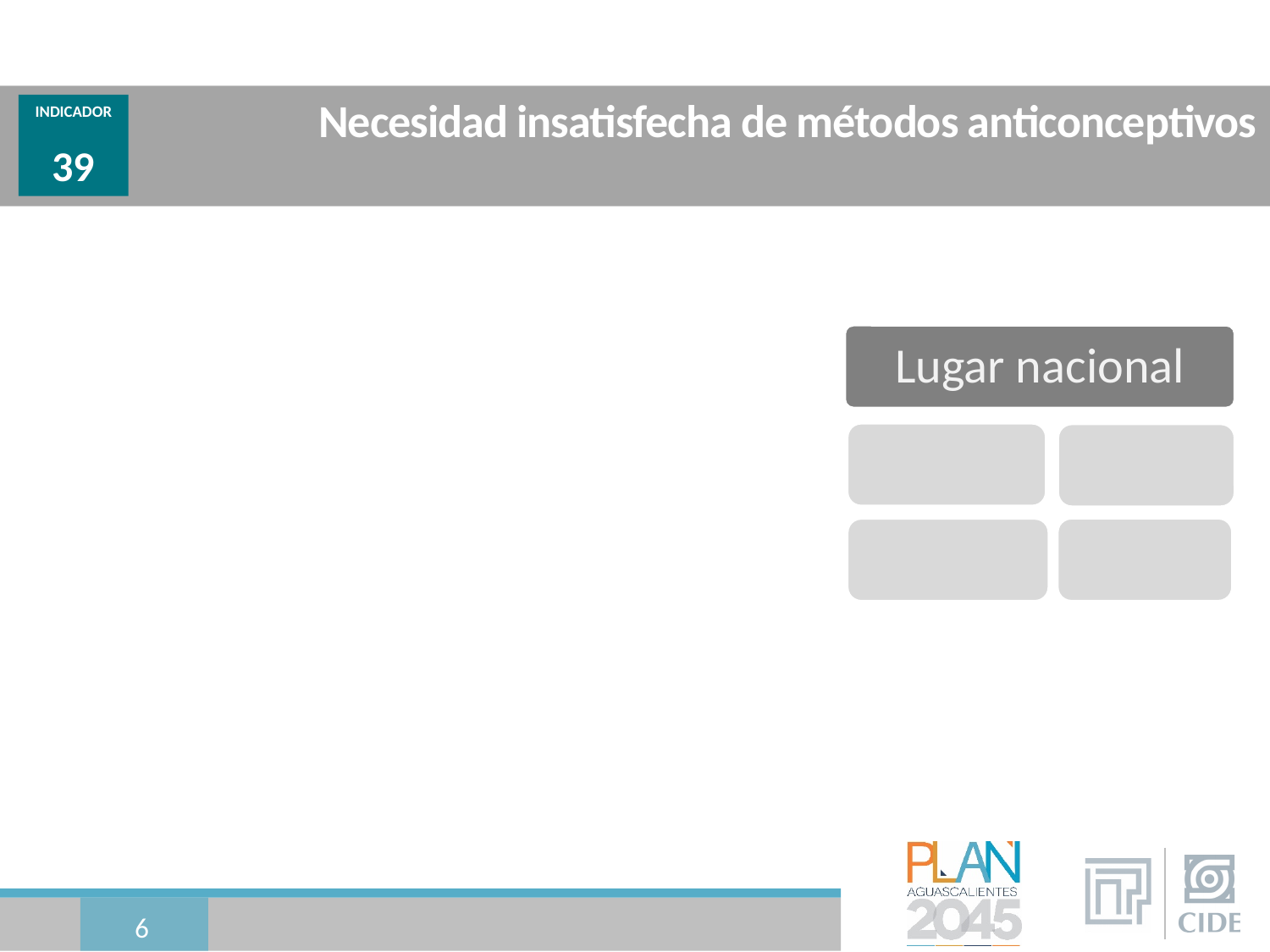

# Necesidad insatisfecha de métodos anticonceptivos
INDICADOR

39

6